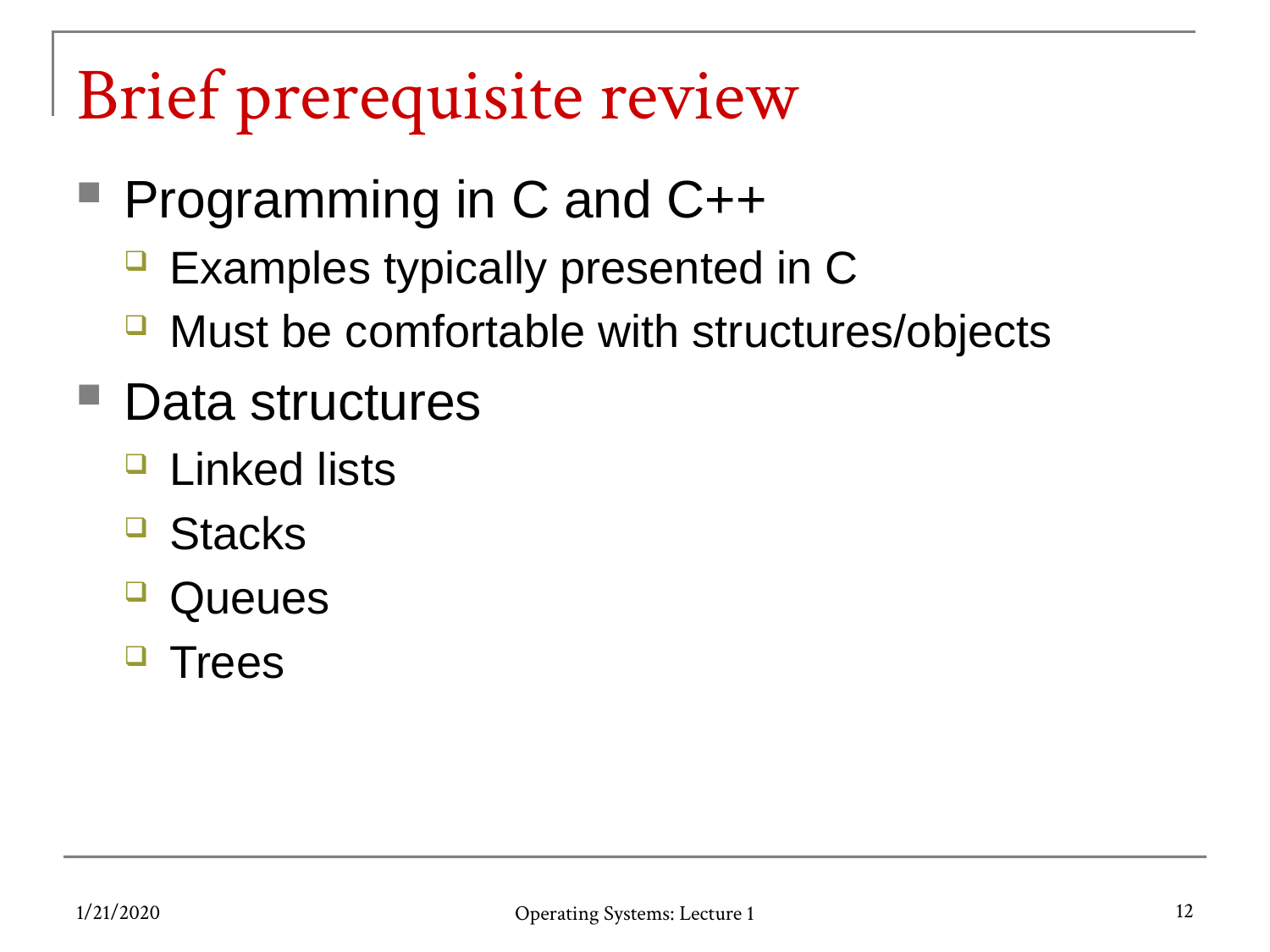

# Brief prerequisite review
Programming in C and C++
Examples typically presented in C
Must be comfortable with structures/objects
Data structures
Linked lists
Stacks
Queues
Trees
1/21/2020
12
Operating Systems: Lecture 1